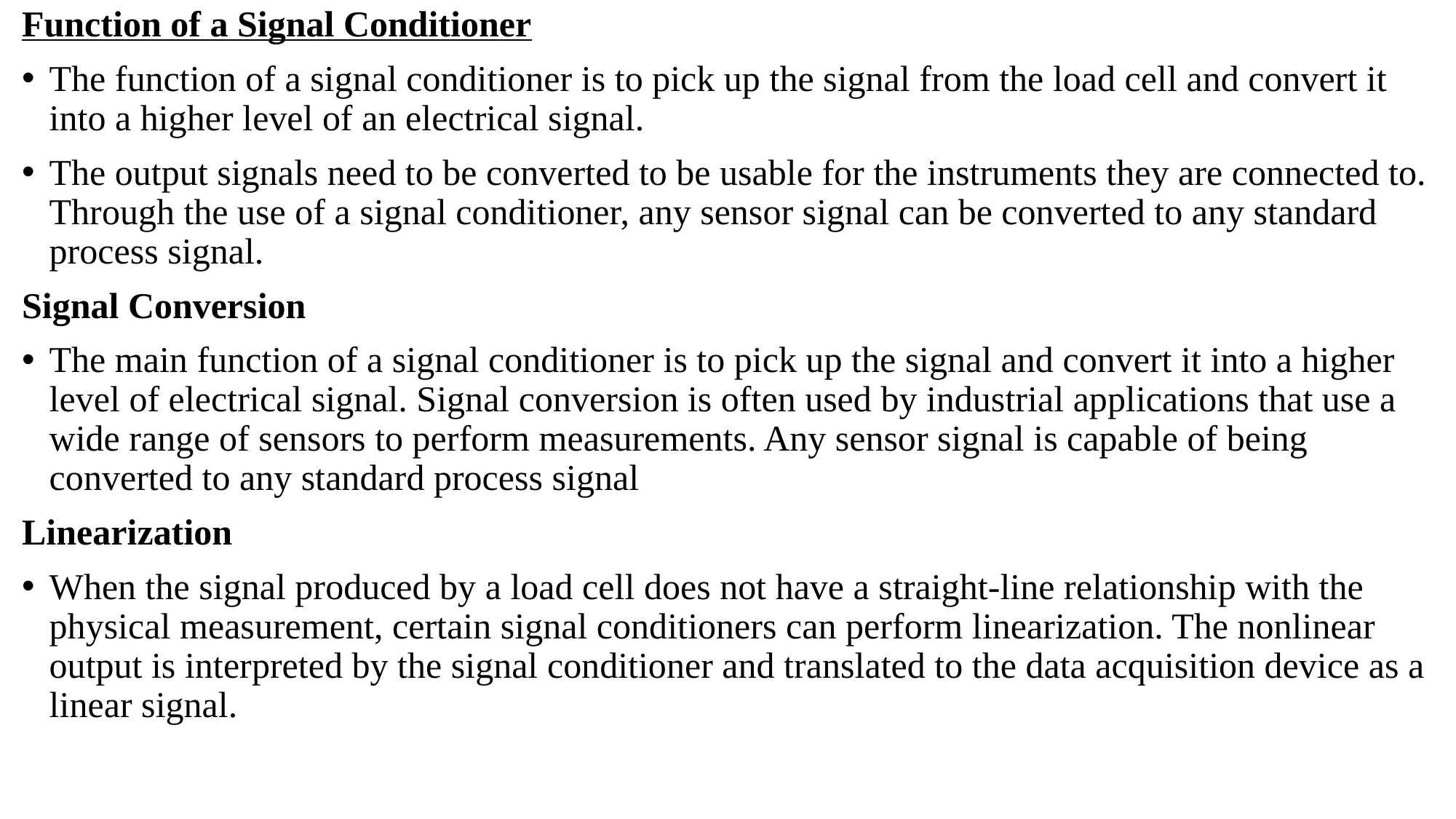

Function of a Signal Conditioner
The function of a signal conditioner is to pick up the signal from the load cell and convert it into a higher level of an electrical signal.
The output signals need to be converted to be usable for the instruments they are connected to. Through the use of a signal conditioner, any sensor signal can be converted to any standard process signal.
Signal Conversion
The main function of a signal conditioner is to pick up the signal and convert it into a higher level of electrical signal. Signal conversion is often used by industrial applications that use a wide range of sensors to perform measurements. Any sensor signal is capable of being converted to any standard process signal
Linearization
When the signal produced by a load cell does not have a straight-line relationship with the physical measurement, certain signal conditioners can perform linearization. The nonlinear output is interpreted by the signal conditioner and translated to the data acquisition device as a linear signal.
#